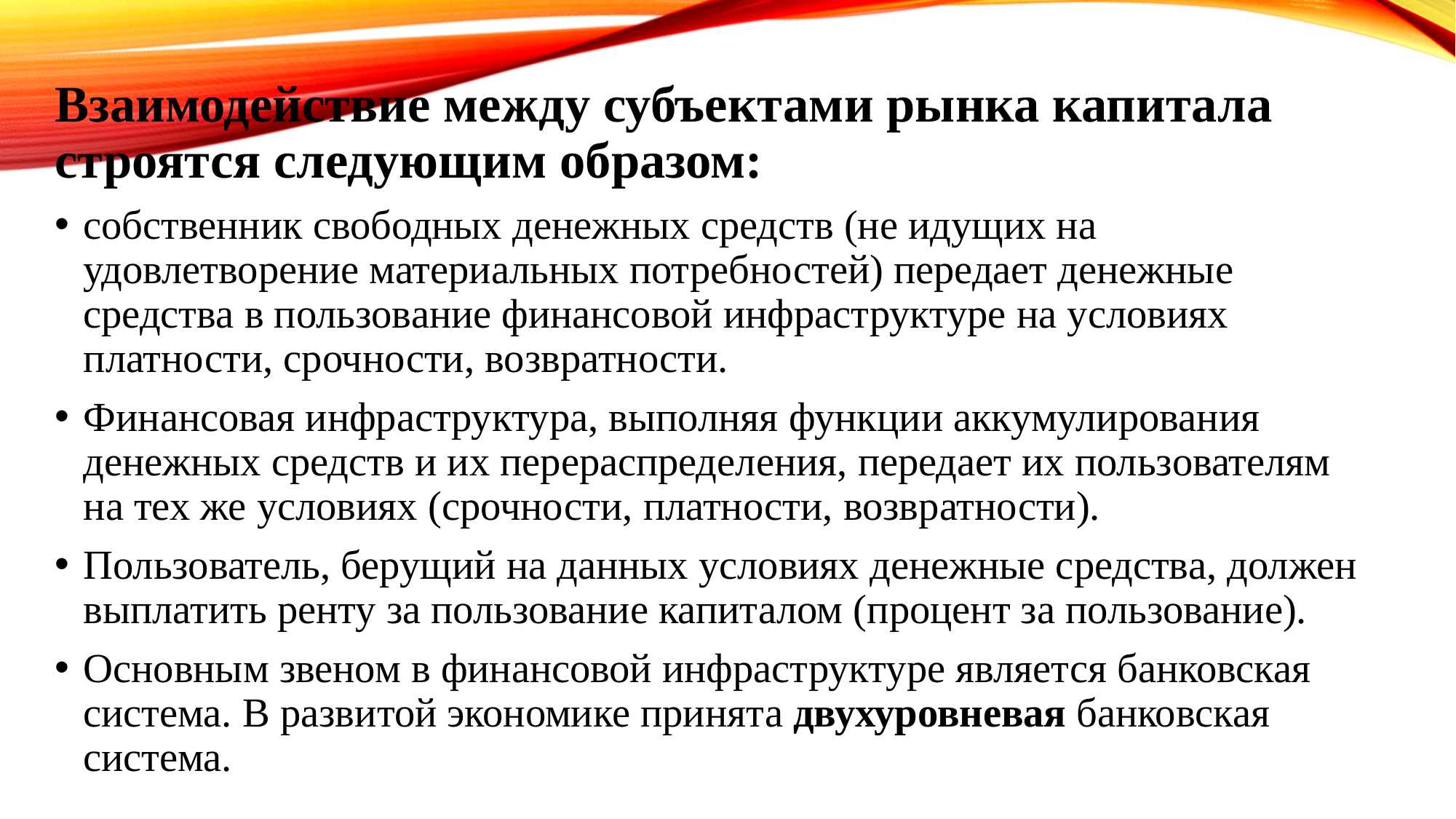

Взаимодействие между субъектами рынка капитала строятся следующим образом:
собственник свободных денежных средств (не идущих на удовлетворение материальных потребностей) передает денежные средства в пользование финансовой инфраструктуре на условиях платности, срочности, возвратности.
Финансовая инфраструктура, выполняя функции аккумулирования денежных средств и их перераспределения, передает их пользователям на тех же условиях (срочности, платности, возвратности).
Пользователь, берущий на данных условиях денежные средства, должен выплатить ренту за пользование капиталом (процент за пользование).
Основным звеном в финансовой инфраструктуре является банковская система. В развитой экономике принята двухуровневая банковская система.